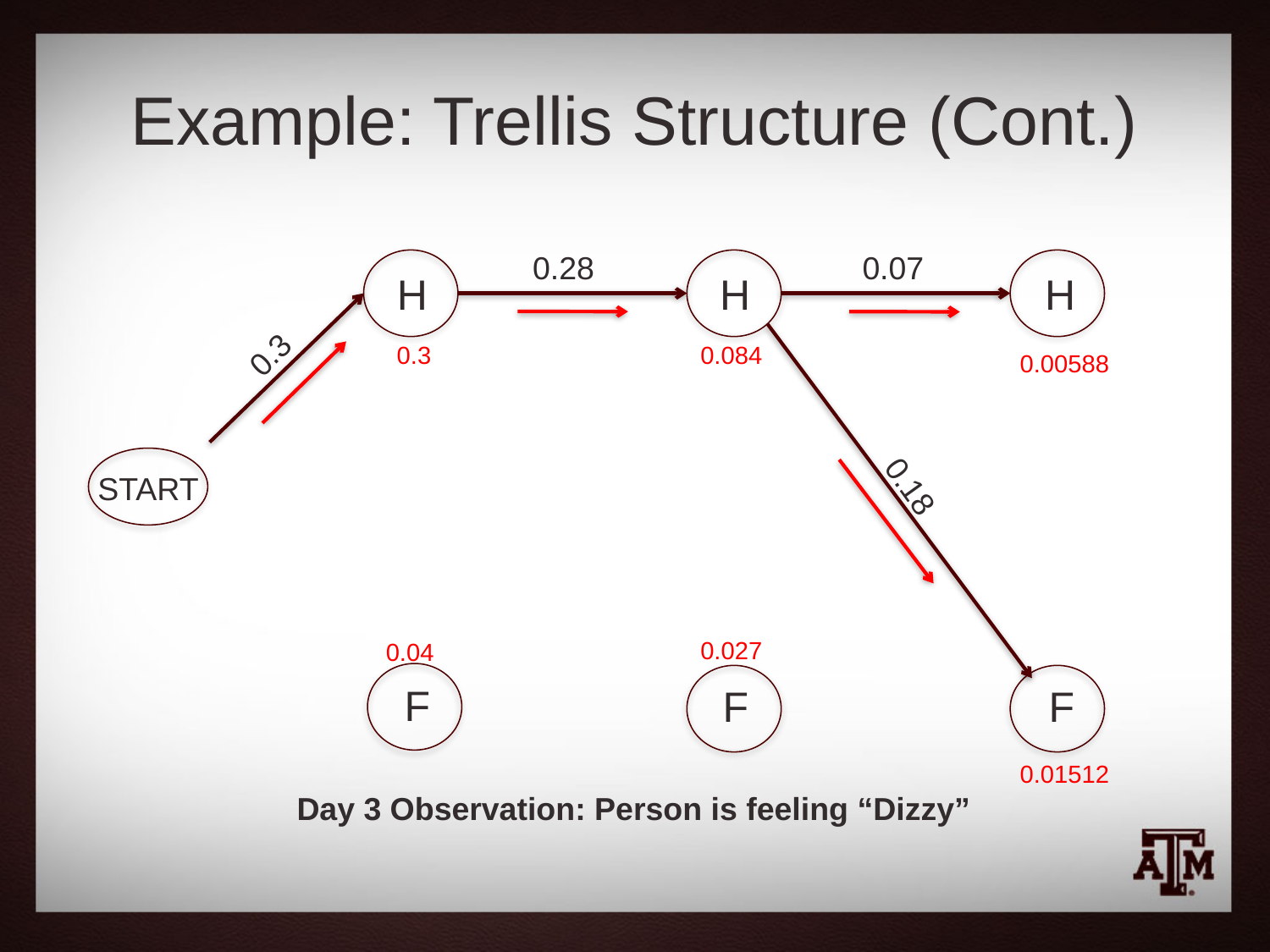

# Example: Trellis Structure (Cont.)
0.28
0.07

H
H
H
0.3
0.3
0.084
0.00588

0.18
START
0.027
0.04

F
F
F
0.01512
Day 3 Observation: Person is feeling “Dizzy”